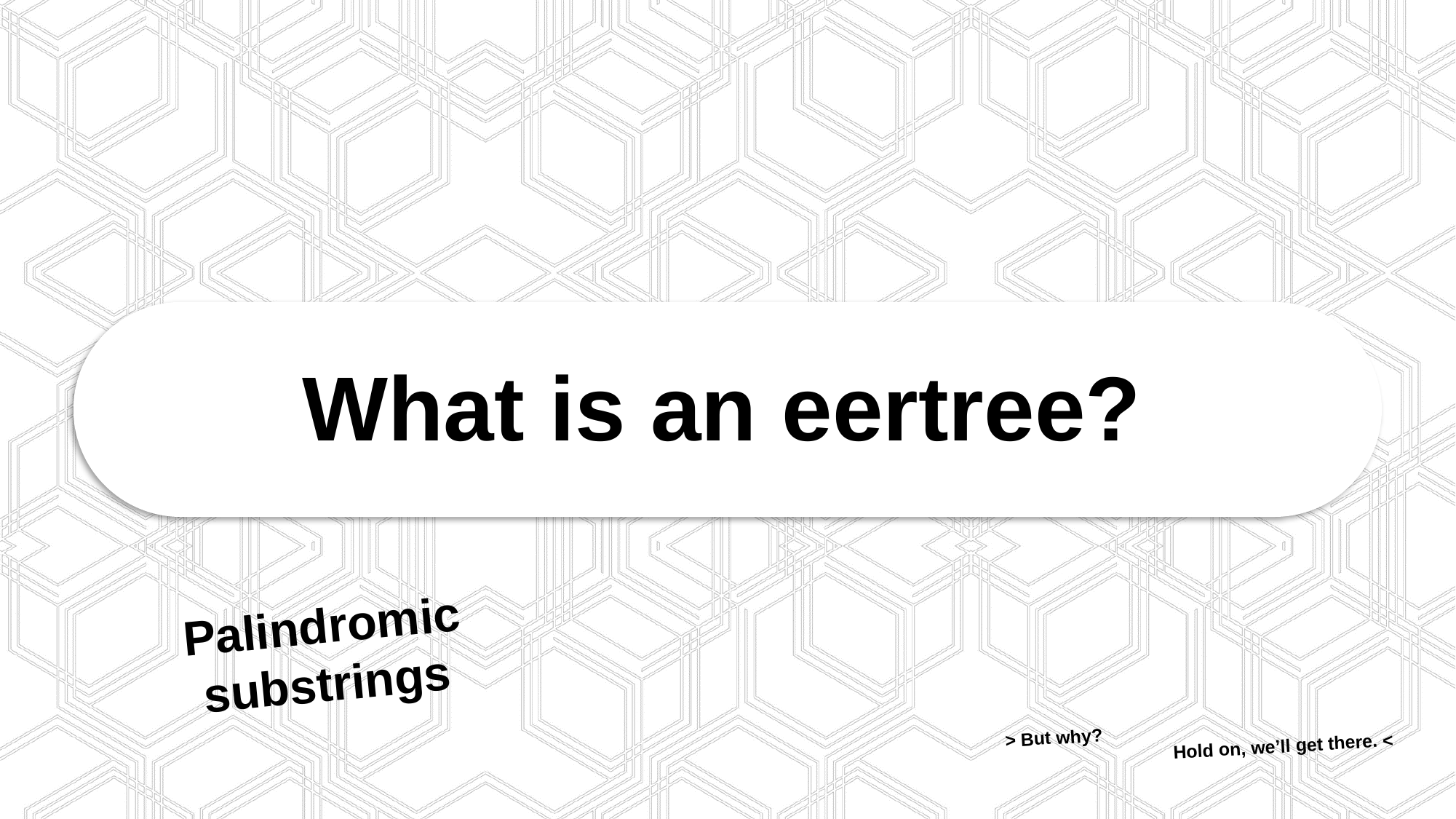

What is an eertree?
Palindromic substrings
> But why?
Hold on, we’ll get there. <